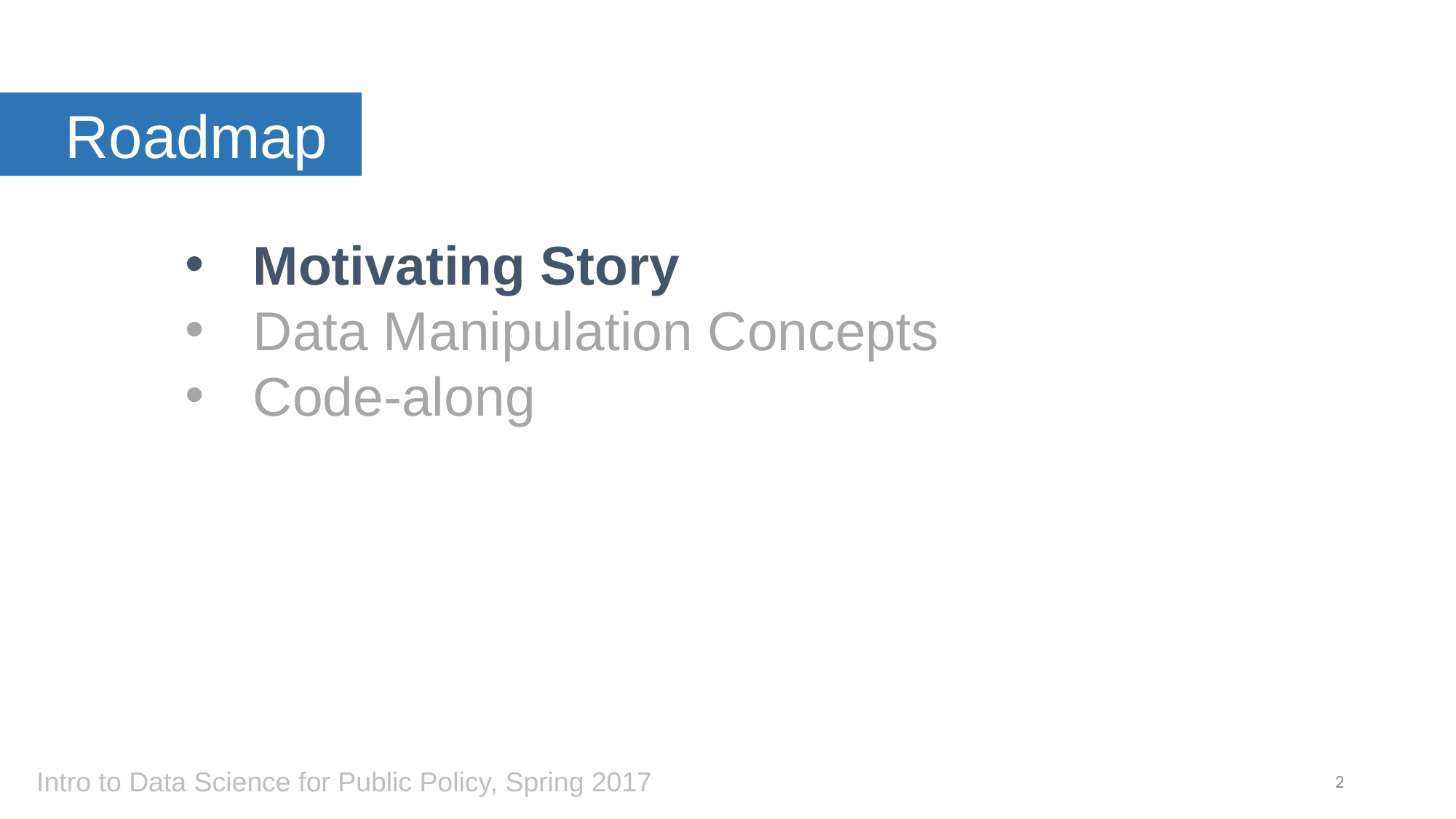

Roadmap
Motivating Story
Data Manipulation Concepts
Code-along

Intro to Data Science for Public Policy, Spring 2017
2